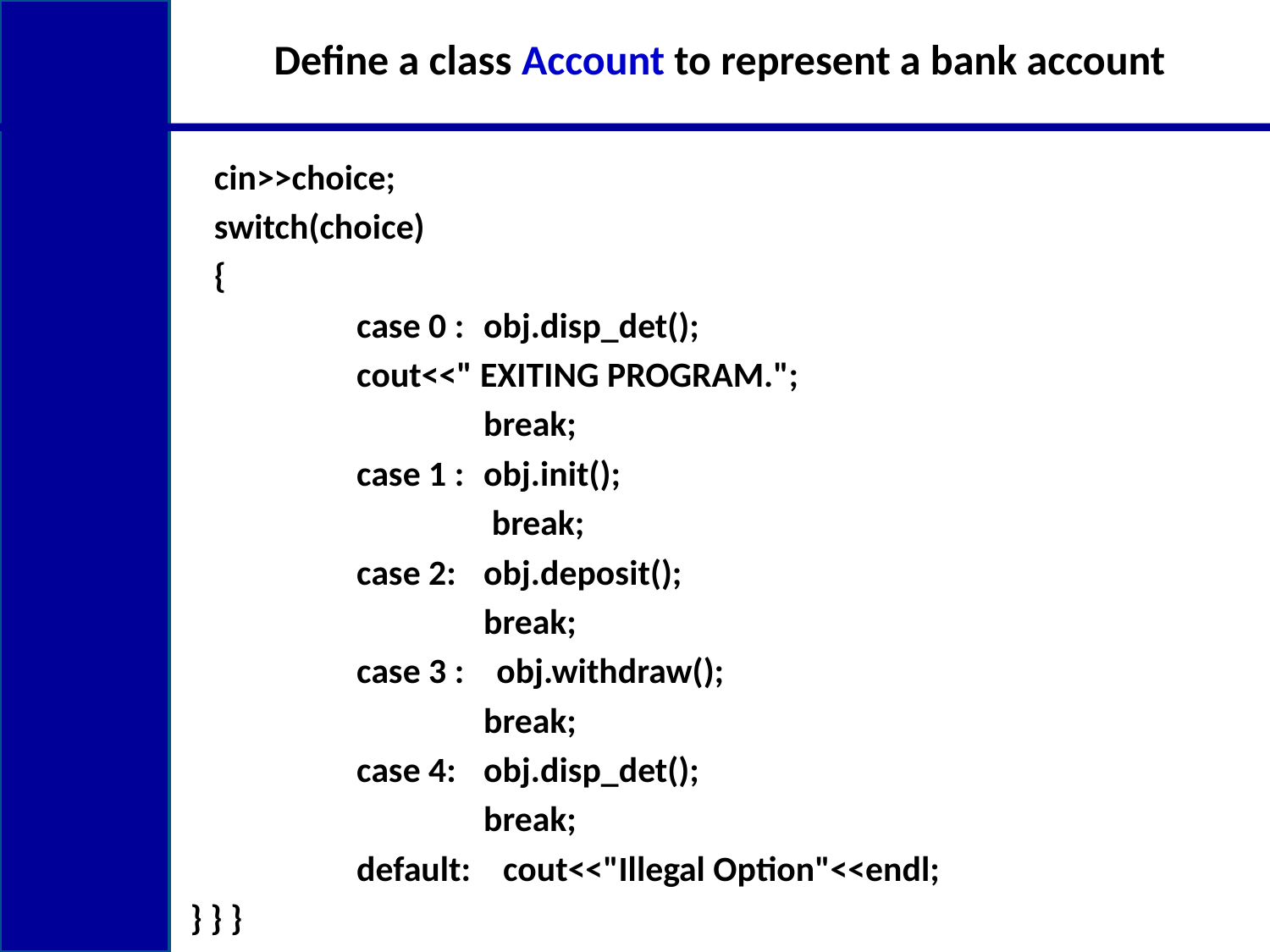

# Define a class Account to represent a bank account
    cin>>choice;
    switch(choice)
    {
		case 0 :	obj.disp_det();
                	cout<<" EXITING PROGRAM.";
                            	break;
		case 1 : 	obj.init();
                           	 break;
		case 2: 	obj.deposit();
                            	break;
		case 3 :    obj.withdraw();
                            	break;
		case 4: 	obj.disp_det();
                            	break;
		default:    cout<<"Illegal Option"<<endl;
 } } }